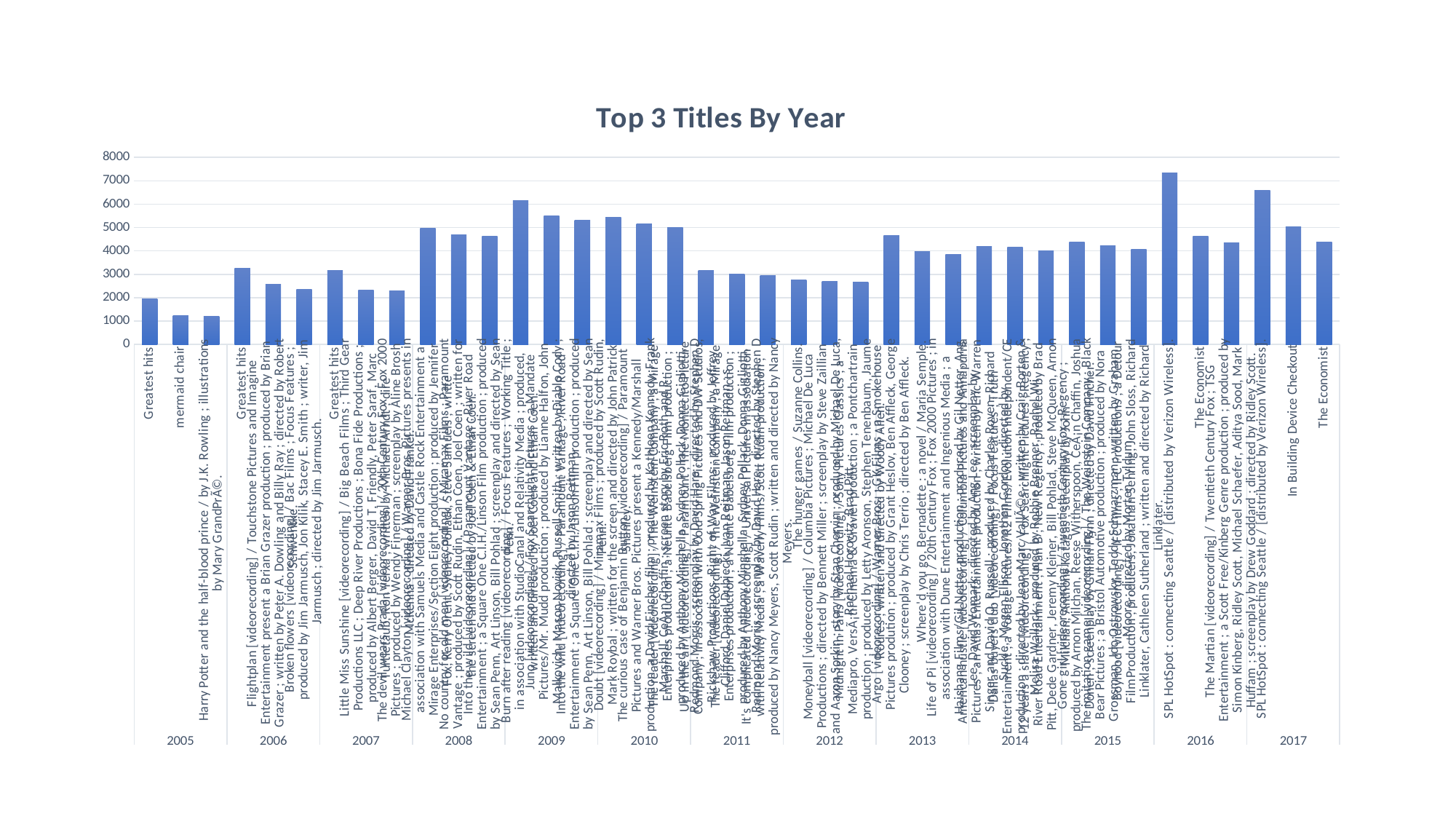

### Chart: Top 3 Titles By Year

| Category |  |
|---|---|
| Greatest hits | 1947.0 |
| mermaid chair | 1226.0 |
| Harry Potter and the half-blood prince / by J.K. Rowling ; illustrations by Mary GrandPrÃ©. | 1215.0 |
| Greatest hits | 3268.0 |
| Flightplan [videorecording] / Touchstone Pictures and Imagine Entertainment present a Brian Grazer production ; produced by Brian Grazer ; written by Peter A. Dowling and Billy Ray ; directed by Robert Schwentke. | 2564.0 |
| Broken flowers [videorecording] / Bac Films ; Focus Features ; produced by Jim Jarmusch, Jon Kilik, Stacey E. Smith ; writer, Jim Jarmusch ; directed by Jim Jarmusch. | 2341.0 |
| Greatest hits | 3170.0 |
| Little Miss Sunshine [videorecording] / Big Beach Films ; Third Gear Productions LLC ; Deep River Productions ; Bona Fide Productions ; produced by Albert Berger, David T. Friendly, Peter Saraf, Marc Turtletaub, Ron Yerxa ; written by Michael Arndt ; dire | 2335.0 |
| The devil wears Prada [videorecording] / 20th Century Fox ; Fox 2000 Pictures ; produced by Wendy Finerman ; screenplay by Aline Brosh McKenna ; directed by David Frankel. | 2296.0 |
| Michael Clayton [videorecording] / Warner Bros. Pictures presents in association with Samuels Media and Castle Rock Entertainment a Mirage Enterprises/Section Eight production ; produced by Jennifer Fox, Kerry Orent, Sydney Pollack, Steve Samuels ; writte | 4957.0 |
| No country for old men [videorecording] / Miramax Films ; Paramount Vantage ; produced by Scott Rudin, Ethan Coen, Joel Coen ; written for the screen and directed by Joel Coen & Ethan Coen. | 4693.0 |
| Into the wild [videorecording] / Paramount Vantage ; River Road Entertainment ; a Square One C.I.H./Linson Film production ; produced by Sean Penn, Art Linson, Bill Pohlad ; screenplay and directed by Sean Penn. | 4617.0 |
| Burn after reading [videorecording] / Focus Features ; Working Title ; in association with StudioCanal and Relativity Media ; produced, written and directed by Joel Coen and Ethan Coen. | 6152.0 |
| Juno [videorecording] / Fox Searchlight Pictures ; a Mandate Pictures/Mr. Mudd production ; produced by Lianne Halfon, John Malkovich, Mason Novick, Russell Smith ; written by Diablo Cody ; directed by Jason Reitman. | 5501.0 |
| Into the wild [videorecording] / Paramount Vantage ; River Road Entertainment ; a Square One C.I.H./Linson Film production ; produced by Sean Penn, Art Linson, Bill Pohlad ; screenplay and directed by Sean Penn. | 5321.0 |
| Doubt [videorecording] / Miramax Films ; produced by Scott Rudin, Mark Roybal ; written for the screen and directed by John Patrick Shanley. | 5428.0 |
| The curious case of Benjamin Button [videorecording] / Paramount Pictures and Warner Bros. Pictures present a Kennedy/Marshall production, a David Fincher film ; produced by Kathleen Kennedy, Frank Marshall, CeÃ¡n Chaffin ; screen story by Eric Roth and R | 5166.0 |
| The reader [videorecording] / The Weinstein Company ; a Mirage Enterprises production ; a Neunte Babelsberg Film production ; produced by Anthony Minghella, Sydney Pollack, Donna Gigliotti, Redmond Morris ; screenplay by David Hare ; directed by Stephen D | 5016.0 |
| Up in the air [videorecording] / Paramount ; The Montecito Picture Company ; in association with Cold Spring Pictures and DW Studios, Rickshaw Productions, Right of Way Films ; produced by Jeffrey Clifford, Daniel Dubiecki, Ivan Reitman, Jason Reitman ; s | 3149.0 |
| The reader [videorecording] / The Weinstein Company ; a Mirage Enterprises production ; a Neunte Babelsberg Film production ; produced by Anthony Minghella, Sydney Pollack, Donna Gigliotti, Redmond Morris ; screenplay by David Hare ; directed by Stephen D | 3018.0 |
| It's complicated [videorecording] / Universal Pictures in association with Relativity Media ; a Waverly Films/Scott Rudin production ; produced by Nancy Meyers, Scott Rudin ; written and directed by Nancy Meyers. | 2953.0 |
| The hunger games / Suzanne Collins. | 2746.0 |
| Moneyball [videorecording] / Columbia Pictures ; Michael De Luca Productions ; directed by Bennett Miller ; screenplay by Steve Zaillian and Aaron Sorkin ; story by Stan Chervin ; produced by Michael De Luca, Rachael Horovitz, Brad Pitt. | 2684.0 |
| Midnight in Paris [videorecording] / Sony Pictures Classics ; a Mediapro, VersÃ¡til Cinema & Gravier production ; a Pontchartrain production ; produced by Letty Aronson, Stephen Tenenbaum, Jaume Roures ; written and directed by Woody Allen. | 2668.0 |
| Argo [videorecording] / Warner Bros. ; GK Films ; a Smokehouse Pictures prodution ; produced by Grant Heslov, Ben Affleck, George Clooney ; screenplay by Chris Terrio ; directed by Ben Affleck. | 4649.0 |
| Where'd you go, Bernadette : a novel / Maria Semple. | 3977.0 |
| Life of Pi [videorecording] / 20th Century Fox ; Fox 2000 Pictures ; in association with Dune Entertainment and Ingenious Media ; a Haishang Films/Gil Netter production ; produced by Gil Netter, Ang Lee, David Womark ; directed by Ang Lee ; screenplay by  | 3863.0 |
| American hustle [videorecording] / Columbia Pictures and Annapurna Pictures ; an Atlas Entertainment production ; written by Eric Warren Singer and David O. Russell ; produced by Charles Roven, Richard Suckle, Megan Ellison, Jonathan Gordon ; directed by  | 4190.0 |
| Dallas buyers club [videorecording] / Focus Features ; Truth Entertainment ; a Voltage Pictures/R2 Films/Evolution Independent/CE production ; directed by Jean-Marc VallÃ©e ; written by Craig Borten & Melisa Wallack ; produced by Robbie Brenner, Rachel Wi | 4175.0 |
| 12 years a slave [videorecording] / Fox Searchlight Pictures ; Regency ; River Road Entertainment ; Plan B ; New Regency ; produced by Brad Pitt, Dede Gardner, Jeremy Kleiner, Bill Pohlad, Steve McQueen, Arnon Milchan, Anthony Katagas ; screenplay by John | 4018.0 |
| Gone girl [videorecording] / Twentieth Century Fox ; Regency ; produced by Arnon Milchan, Reese Witherspoon, CeÃ¡n Chaffin, Joshua Donen ; screenplay by Gillian Flynn ; directed by David Fincher. | 4375.0 |
| The imitation game [videorecording] / The Weinstein Company ; Black Bear Pictures ; a Bristol Automotive production ; produced by Nora Grossman, Ido Ostrowsky, Teddy Schwarzman ; written by Graham Moore ; directed by Morten Tyldum. | 4235.0 |
| Boyhood [videorecording] / IFC Films ; IFC Productions ; a Detour FilmProduction ; producers, Jonathan Sehring, John Sloss, Richard Linklater, Cathleen Sutherland ; written and directed by Richard Linklater. | 4052.0 |
| SPL HotSpot : connecting Seattle / [distributed by Verizon Wireless]. | 7342.0 |
| The Economist | 4615.0 |
| The Martian [videorecording] / Twentieth Century Fox ; TSG Entertainment ; a Scott Free/Kinberg Genre production ; produced by Simon Kinberg, Ridley Scott, Michael Schaefer, Aditya Sood, Mark Huffam ; screenplay by Drew Goddard ; directed by Ridley Scott. | 4355.0 |
| SPL HotSpot : connecting Seattle / [distributed by Verizon Wireless]. | 6604.0 |
| In Building Device Checkout | 5040.0 |
| The Economist | 4389.0 |